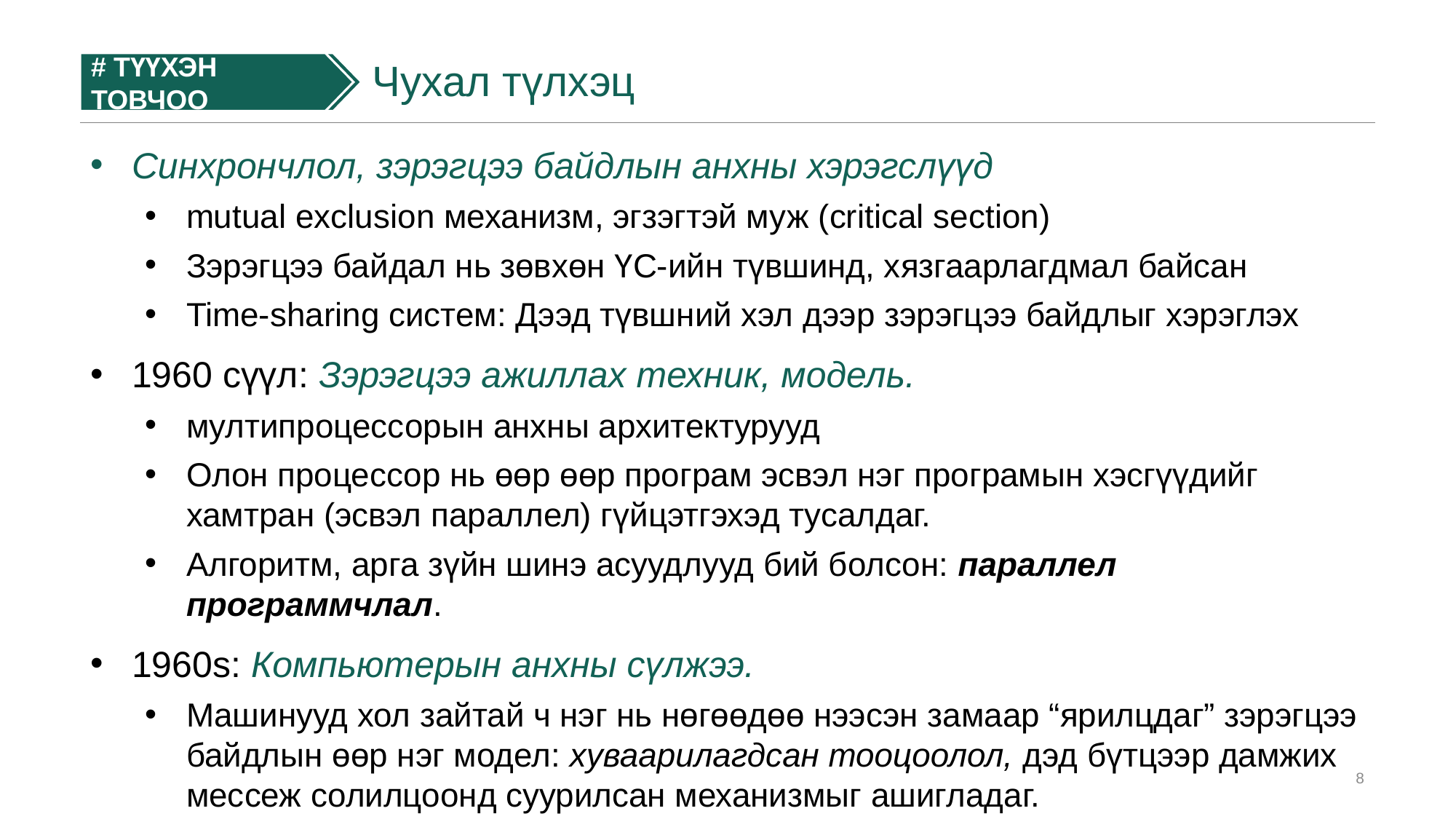

Чухал түлхэц
# ТҮҮХЭН ТОВЧОО
#
Синхрончлол, зэрэгцээ байдлын анхны хэрэгслүүд
mutual exclusion механизм, эгзэгтэй муж (critical section)
Зэрэгцээ байдал нь зөвхөн ҮС-ийн түвшинд, хязгаарлагдмал байсан
Time-sharing систем: Дээд түвшний хэл дээр зэрэгцээ байдлыг хэрэглэх
1960 сүүл: Зэрэгцээ ажиллах техник, модель.
мултипроцессорын анхны архитектурууд
Олон процессор нь өөр өөр програм эсвэл нэг програмын хэсгүүдийг хамтран (эсвэл параллел) гүйцэтгэхэд тусалдаг.
Алгоритм, арга зүйн шинэ асуудлууд бий болсон: параллел программчлал.
1960s: Компьютерын анхны сүлжээ.
Машинууд хол зайтай ч нэг нь нөгөөдөө нээсэн замаар “ярилцдаг” зэрэгцээ байдлын өөр нэг модел: хуваарилагдсан тооцоолол, дэд бүтцээр дамжих мессеж солилцоонд суурилсан механизмыг ашигладаг.
8